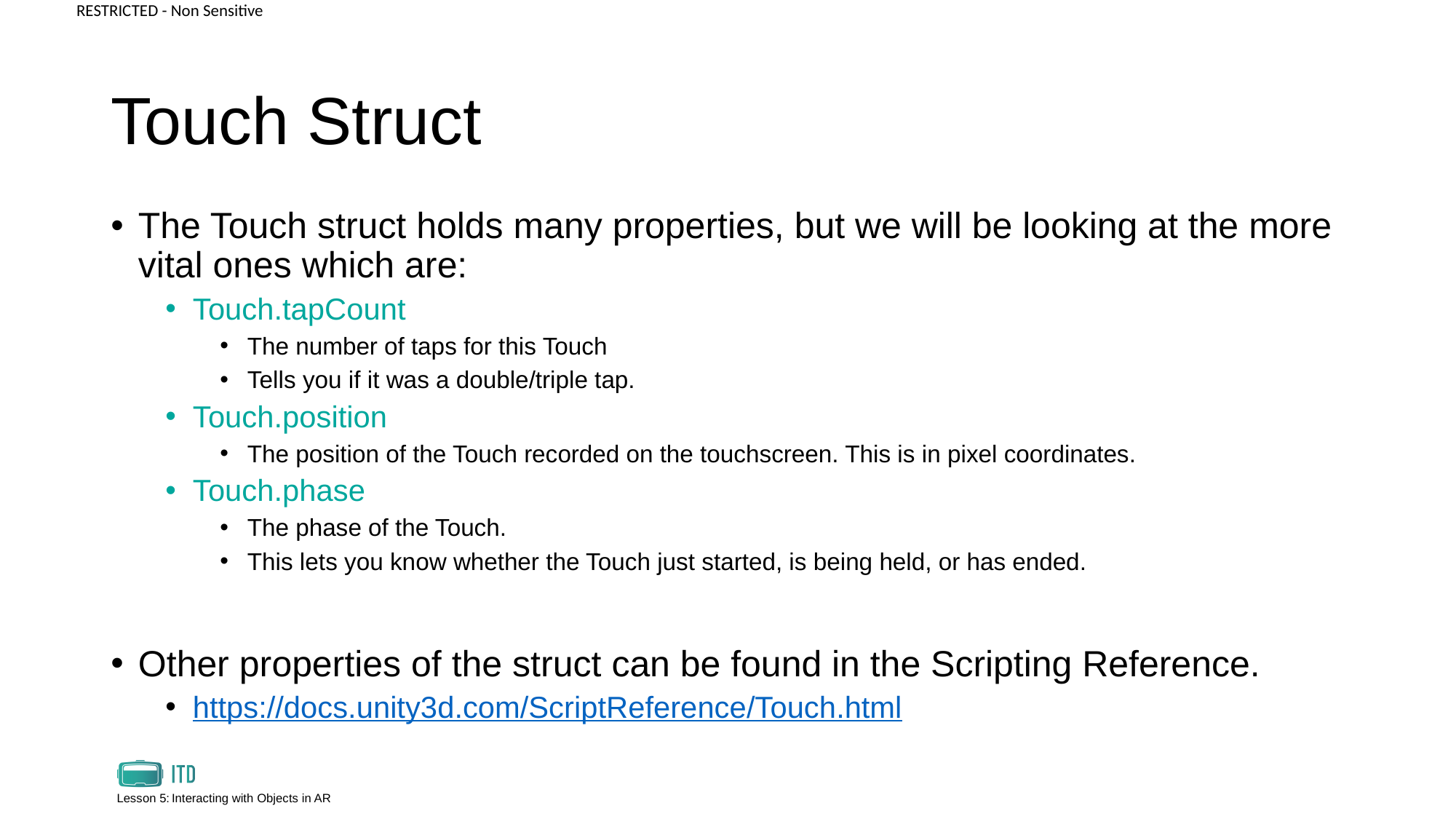

# Touch Struct
The Touch struct holds many properties, but we will be looking at the more vital ones which are:
Touch.tapCount
The number of taps for this Touch
Tells you if it was a double/triple tap.
Touch.position
The position of the Touch recorded on the touchscreen. This is in pixel coordinates.
Touch.phase
The phase of the Touch.
This lets you know whether the Touch just started, is being held, or has ended.

Other properties of the struct can be found in the Scripting Reference.
https://docs.unity3d.com/ScriptReference/Touch.html